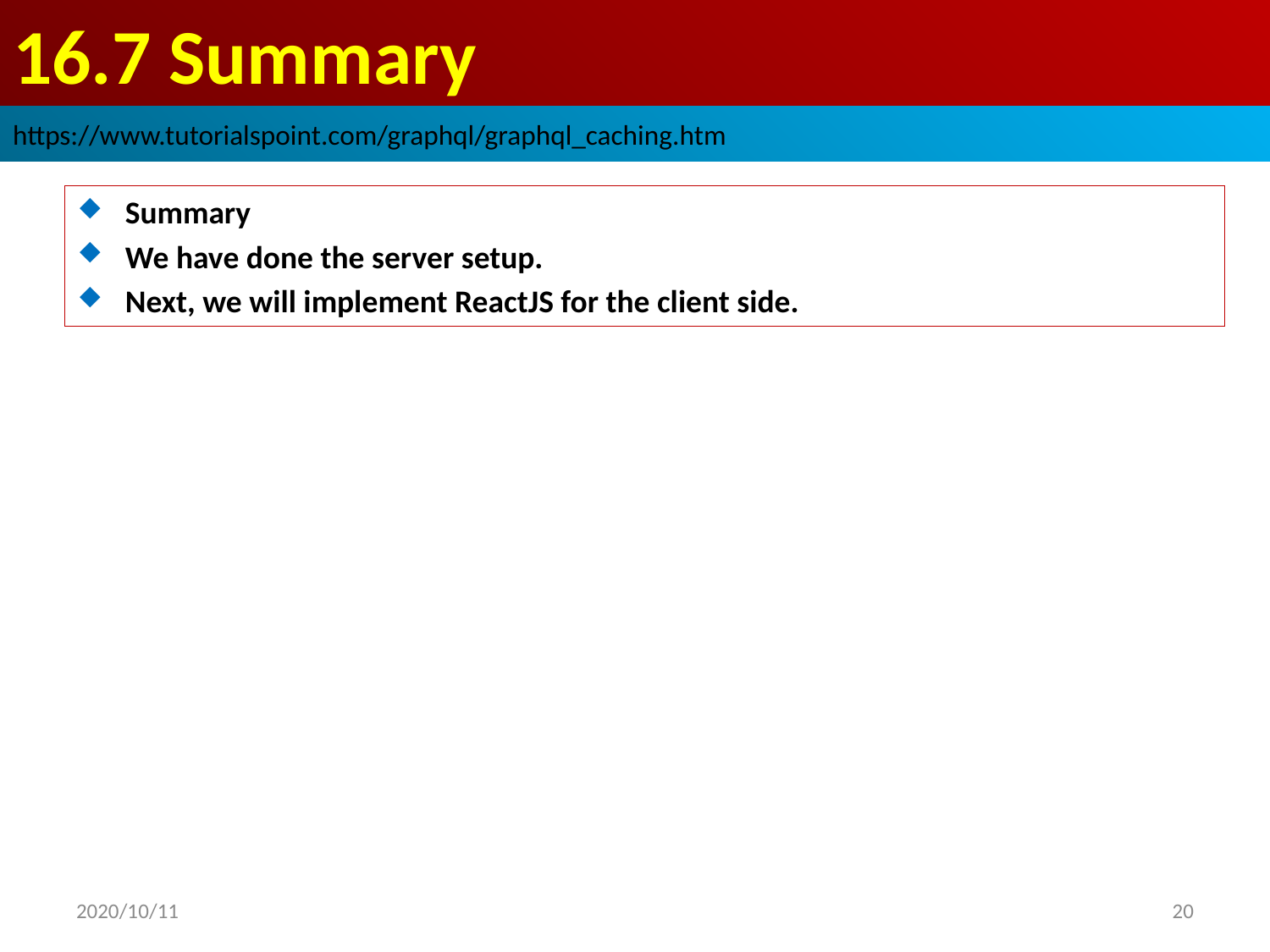

# 16.7 Summary
https://www.tutorialspoint.com/graphql/graphql_caching.htm
Summary
We have done the server setup.
Next, we will implement ReactJS for the client side.
2020/10/11
20